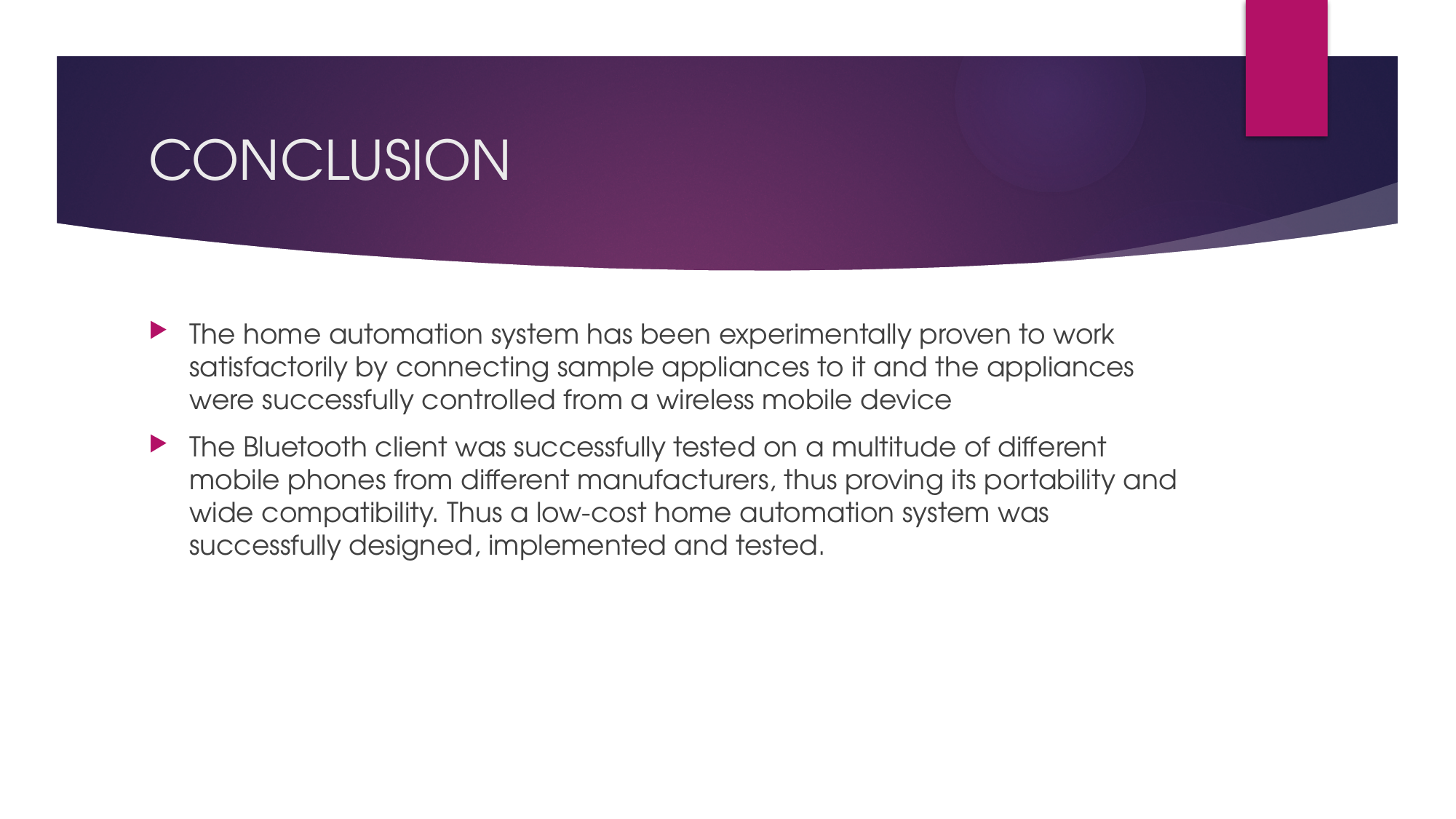

# CONCLUSION
The home automation system has been experimentally proven to work satisfactorily by connecting sample appliances to it and the appliances were successfully controlled from a wireless mobile device
The Bluetooth client was successfully tested on a multitude of different mobile phones from different manufacturers, thus proving its portability and wide compatibility. Thus a low-cost home automation system was successfully designed, implemented and tested.